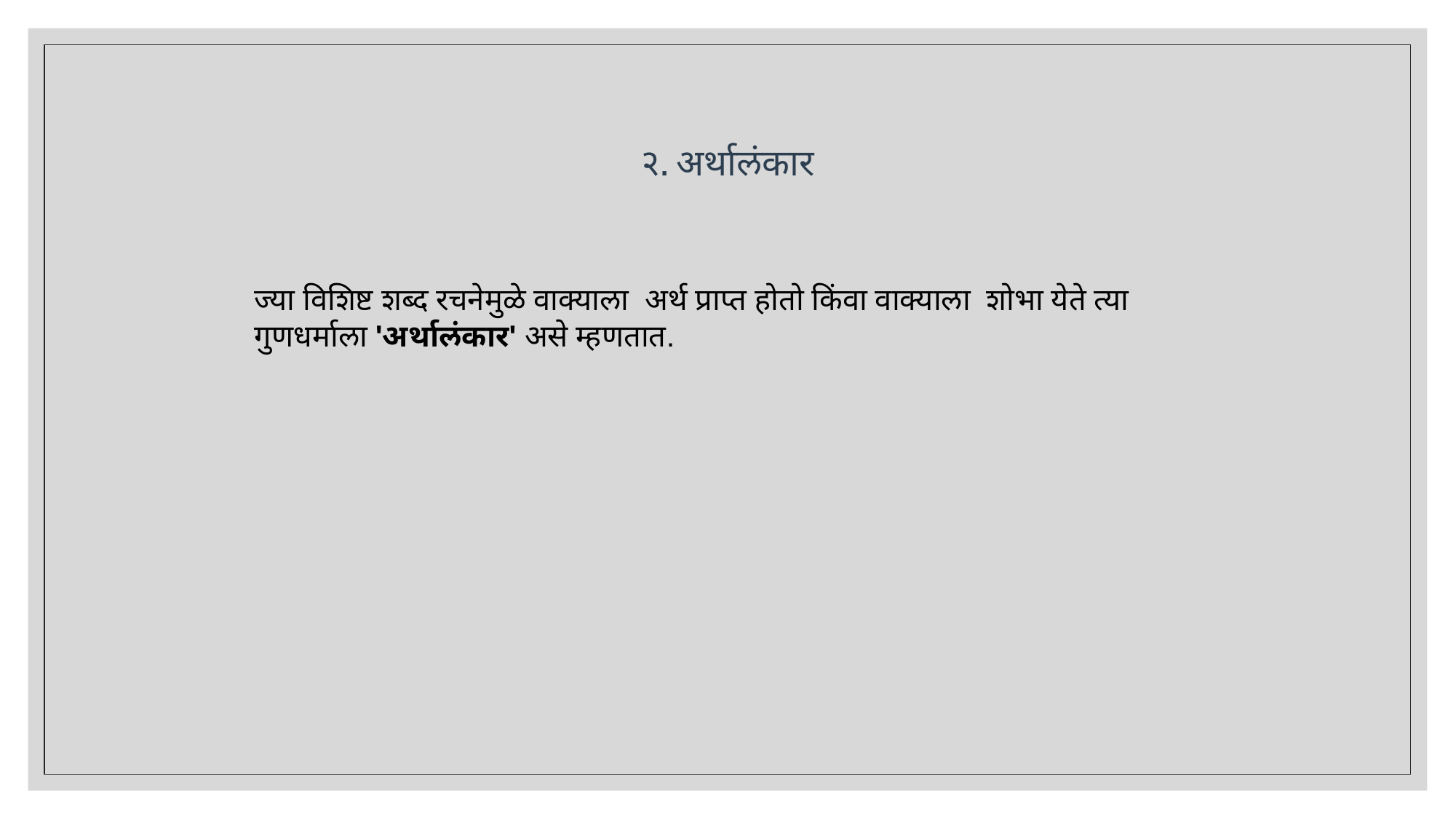

२. अर्थालंकार

ज्या विशिष्ट शब्द रचनेमुळे वाक्याला  अर्थ प्राप्त होतो किंवा वाक्याला  शोभा येते त्या गुणधर्माला 'अर्थालंकार' असे म्हणतात.